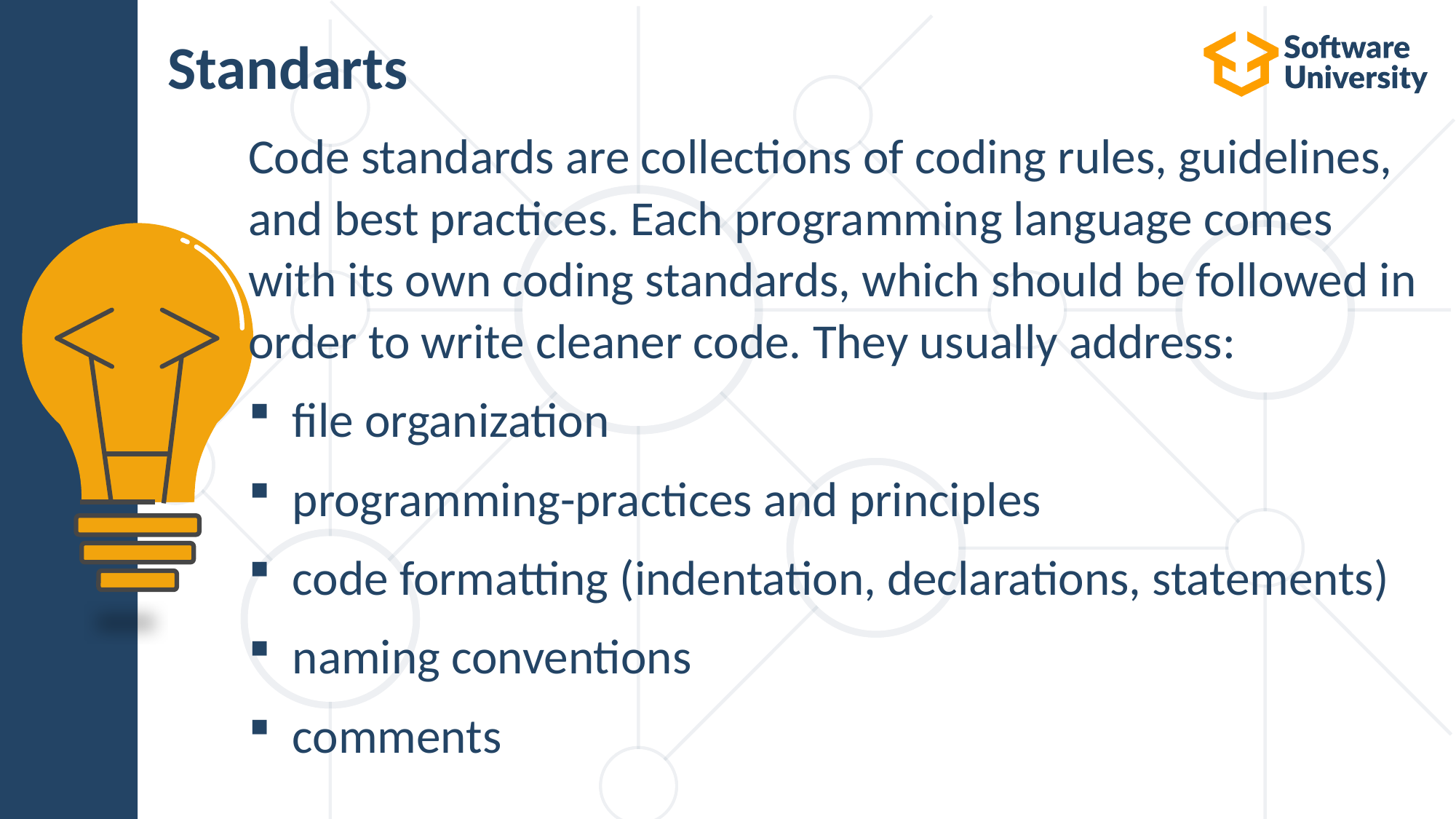

# Standarts
Code standards are collections of coding rules, guidelines, and best practices. Each programming language comes with its own coding standards, which should be followed in order to write cleaner code. They usually address:
file organization
programming-practices and principles
code formatting (indentation, declarations, statements)
naming conventions
comments